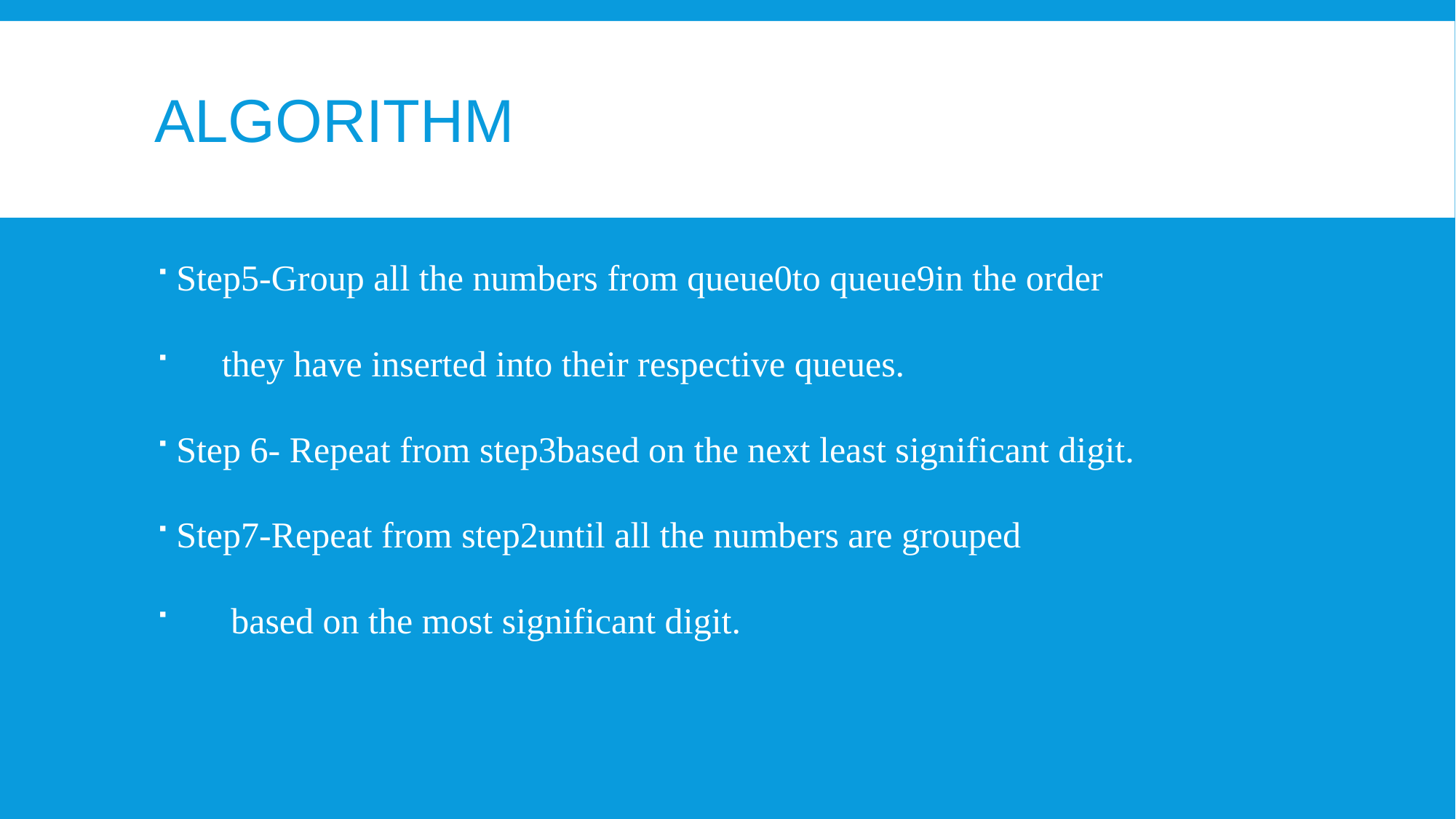

# Algorithm
Step5-Group all the numbers from queue0to queue9in the order
     they have inserted into their respective queues.
Step 6- Repeat from step3based on the next least significant digit.
Step7-Repeat from step2until all the numbers are grouped
      based on the most significant digit.